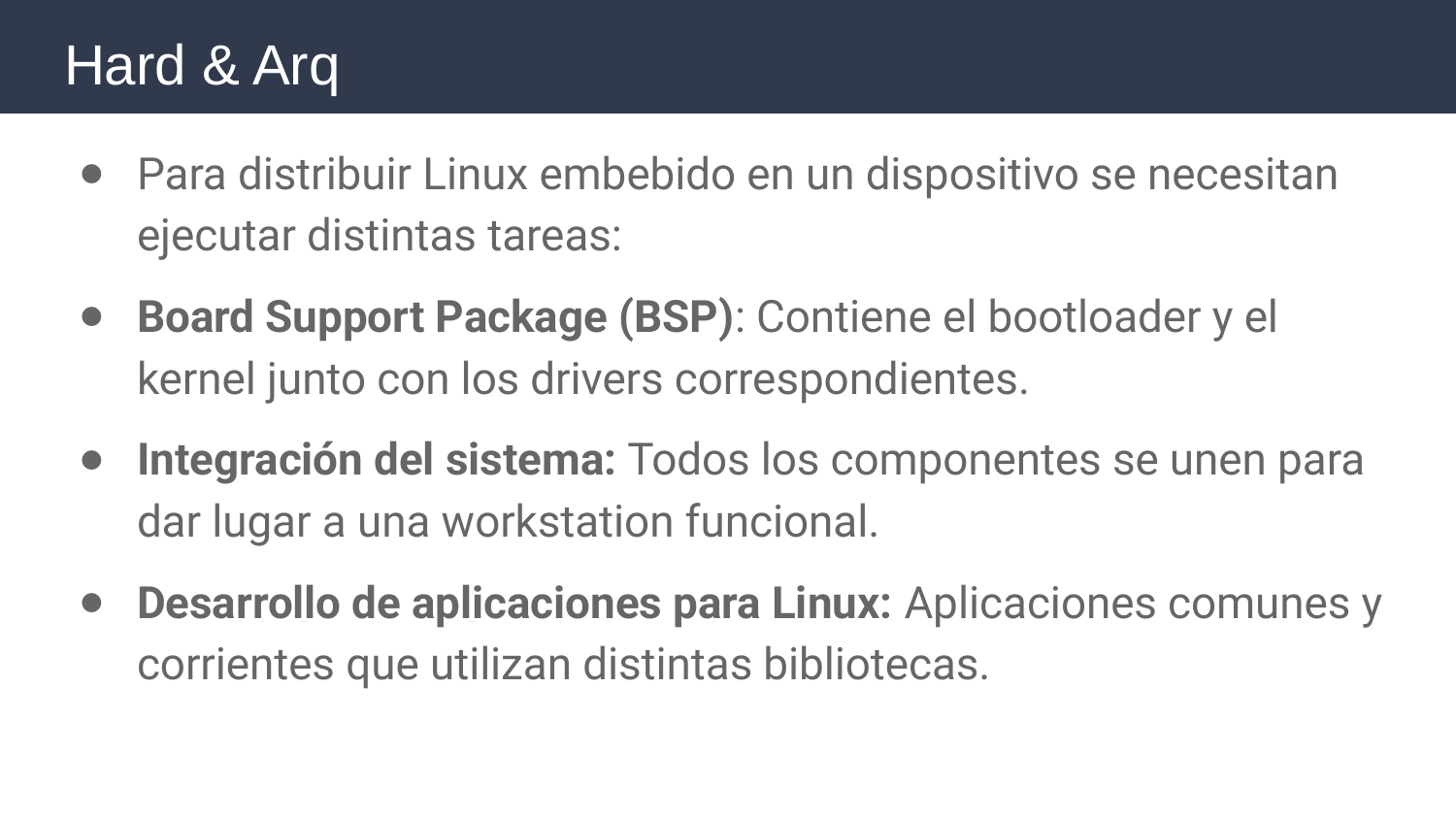

# Hard & Arq

Para distribuir Linux embebido en un dispositivo se necesitan ejecutar distintas tareas:
Board Support Package (BSP): Contiene el bootloader y el kernel junto con los drivers correspondientes.
Integración del sistema: Todos los componentes se unen para dar lugar a una workstation funcional.
Desarrollo de aplicaciones para Linux: Aplicaciones comunes y corrientes que utilizan distintas bibliotecas.